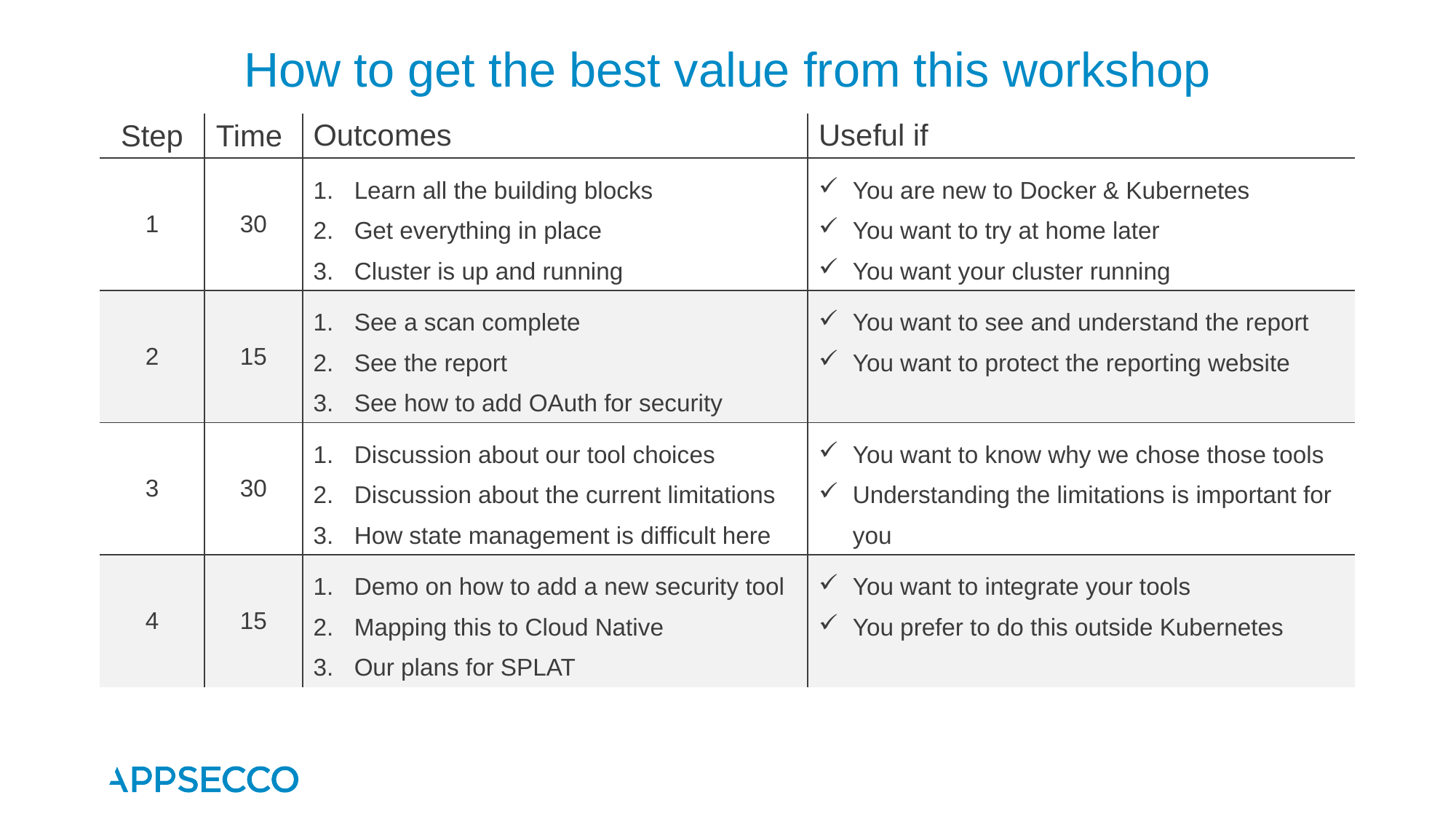

# How to get the best value from this workshop
| Step | Time | Outcomes | Useful if |
| --- | --- | --- | --- |
| 1 | 30 | Learn all the building blocks Get everything in place Cluster is up and running | You are new to Docker & Kubernetes You want to try at home later You want your cluster running |
| 2 | 15 | See a scan complete See the report See how to add OAuth for security | You want to see and understand the report You want to protect the reporting website |
| 3 | 30 | Discussion about our tool choices Discussion about the current limitations How state management is difficult here | You want to know why we chose those tools Understanding the limitations is important for you |
| 4 | 15 | Demo on how to add a new security tool Mapping this to Cloud Native Our plans for SPLAT | You want to integrate your tools You prefer to do this outside Kubernetes |